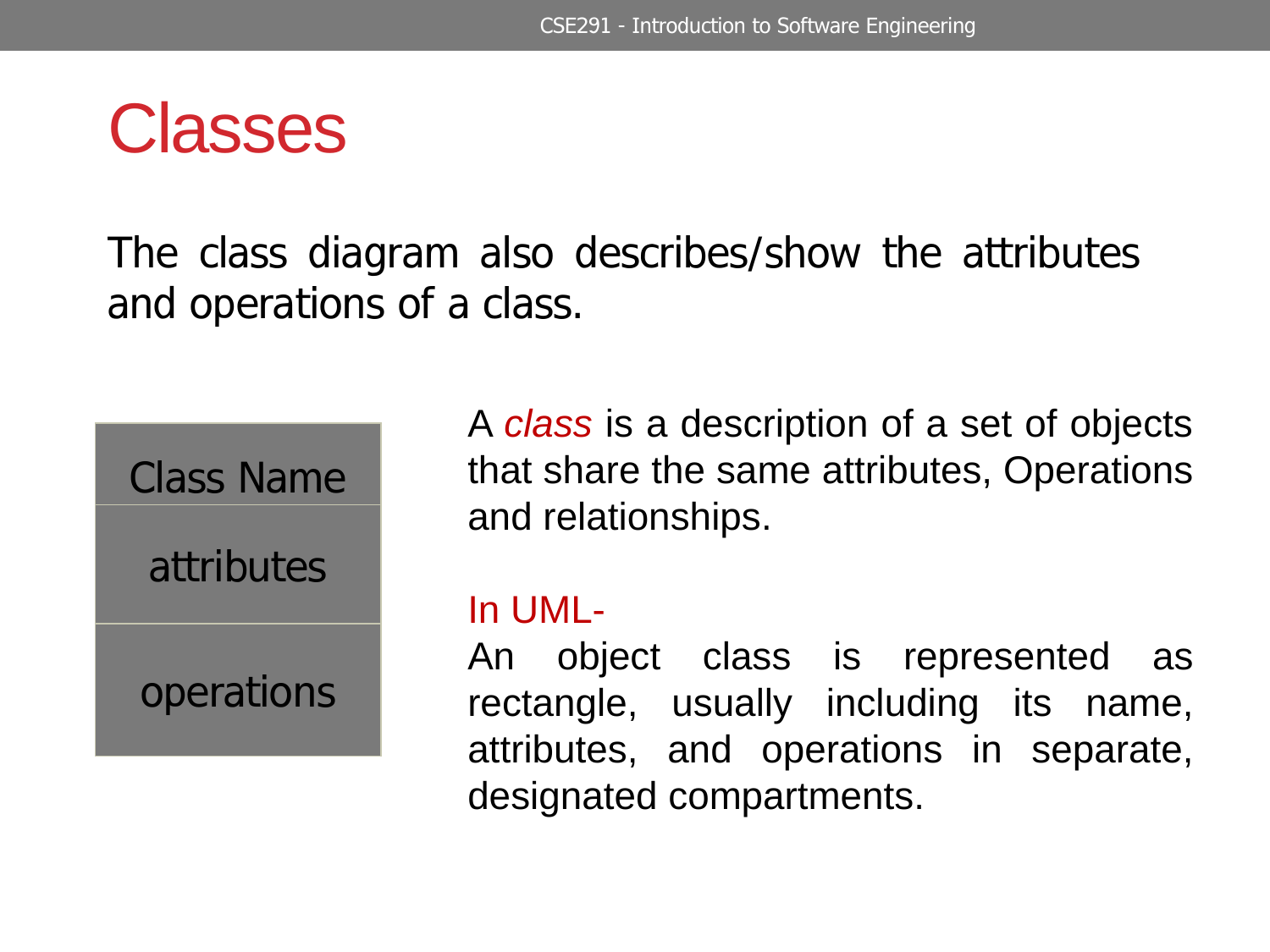

CSE291 - Introduction to Software Engineering
# Classes
The class diagram also describes/show the attributes and operations of a class.

A class is a description of a set of objects that share the same attributes, Operations and relationships.

In UML-
An object class is represented as rectangle, usually including its name, attributes, and operations in separate, designated compartments.
Class Name
attributes
operations